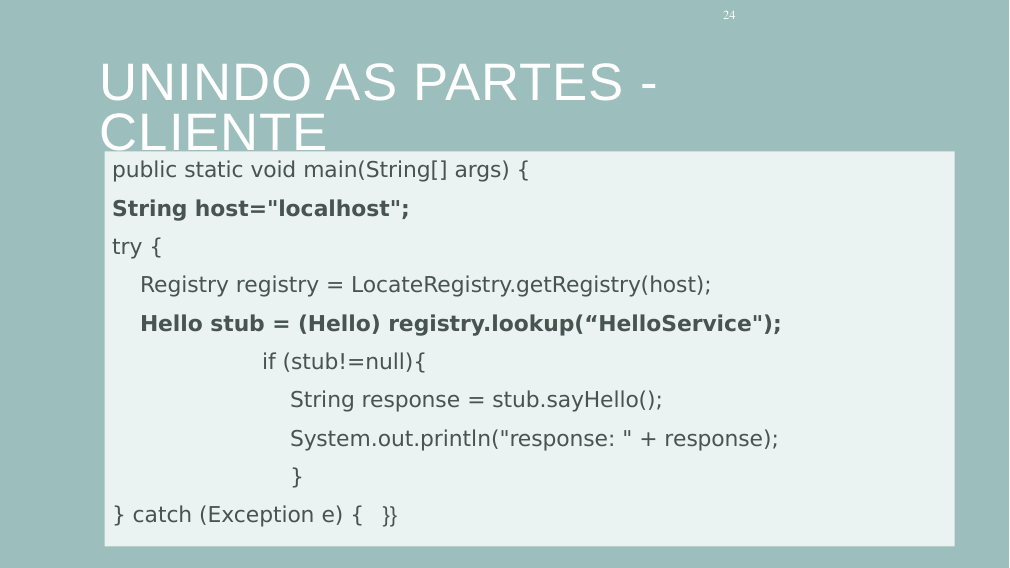

24
# Unindo as partes - Cliente
public static void main(String[] args) {
String host="localhost";
try {
    Registry registry = LocateRegistry.getRegistry(host);
    Hello stub = (Hello) registry.lookup(“HelloService");
    	if (stub!=null){
	    String response = stub.sayHello();
	    System.out.println("response: " + response);
	    }
} catch (Exception e) {   }}